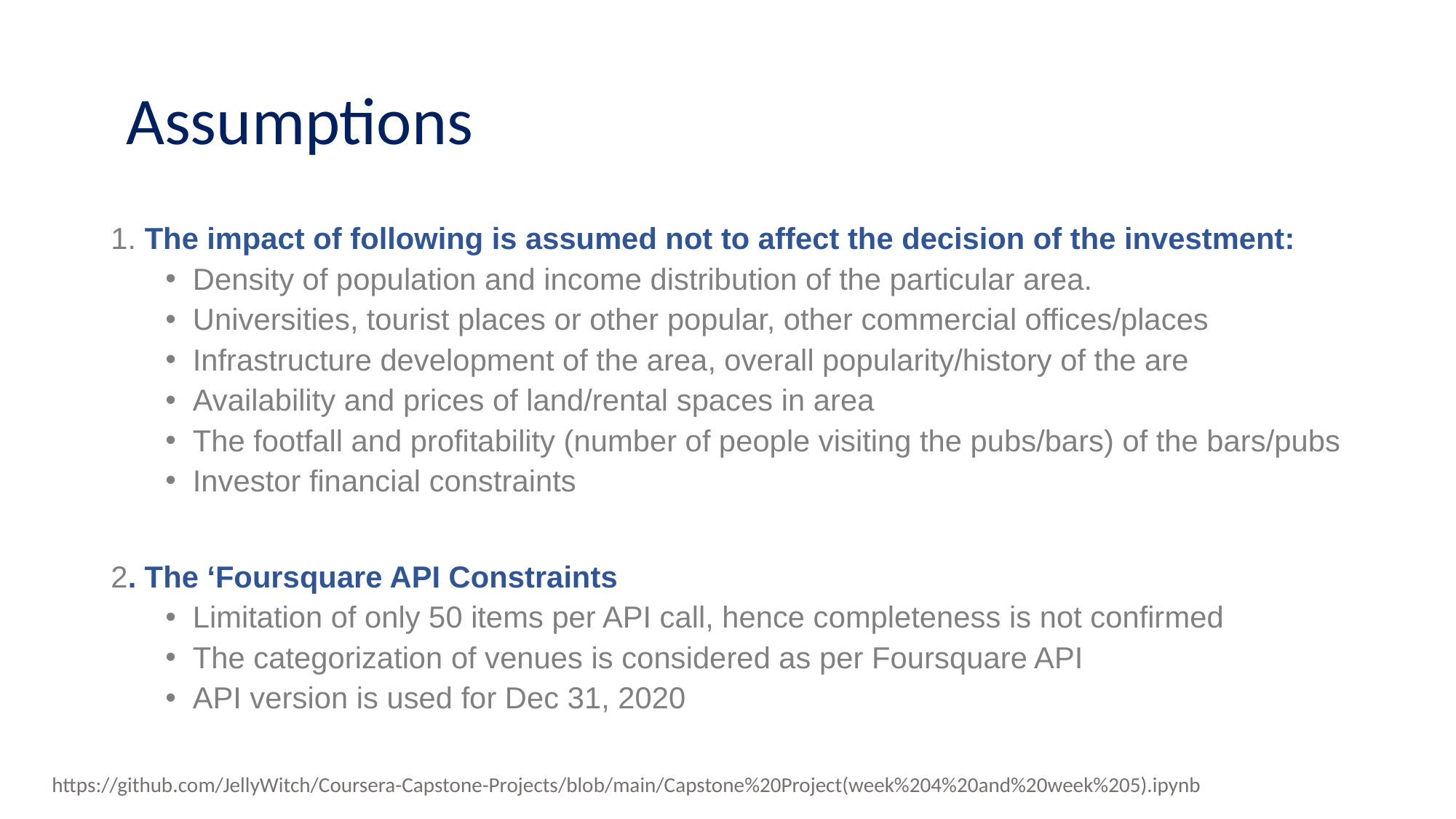

# Assumptions
1. The impact of following is assumed not to affect the decision of the investment:
Density of population and income distribution of the particular area.
Universities, tourist places or other popular, other commercial offices/places
Infrastructure development of the area, overall popularity/history of the are
Availability and prices of land/rental spaces in area
The footfall and profitability (number of people visiting the pubs/bars) of the bars/pubs
Investor financial constraints

2. The ‘Foursquare API Constraints
Limitation of only 50 items per API call, hence completeness is not confirmed
The categorization of venues is considered as per Foursquare API
API version is used for Dec 31, 2020